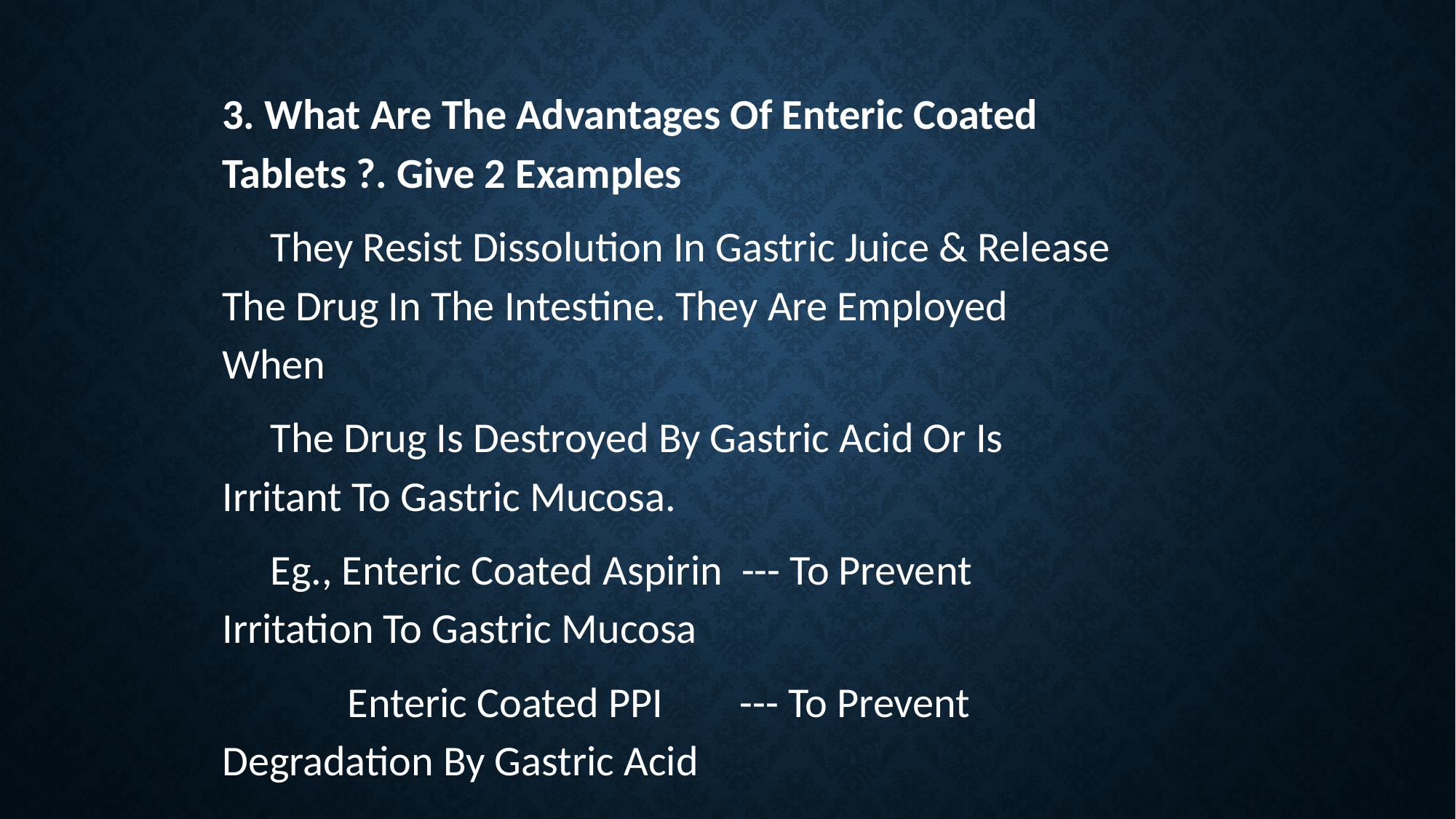

3. What Are The Advantages Of Enteric Coated Tablets ?. Give 2 Examples
     They Resist Dissolution In Gastric Juice & Release The Drug In The Intestine. They Are Employed When
     The Drug Is Destroyed By Gastric Acid Or Is Irritant To Gastric Mucosa.
     Eg., Enteric Coated Aspirin  --- To Prevent Irritation To Gastric Mucosa
             Enteric Coated PPI        --- To Prevent Degradation By Gastric Acid